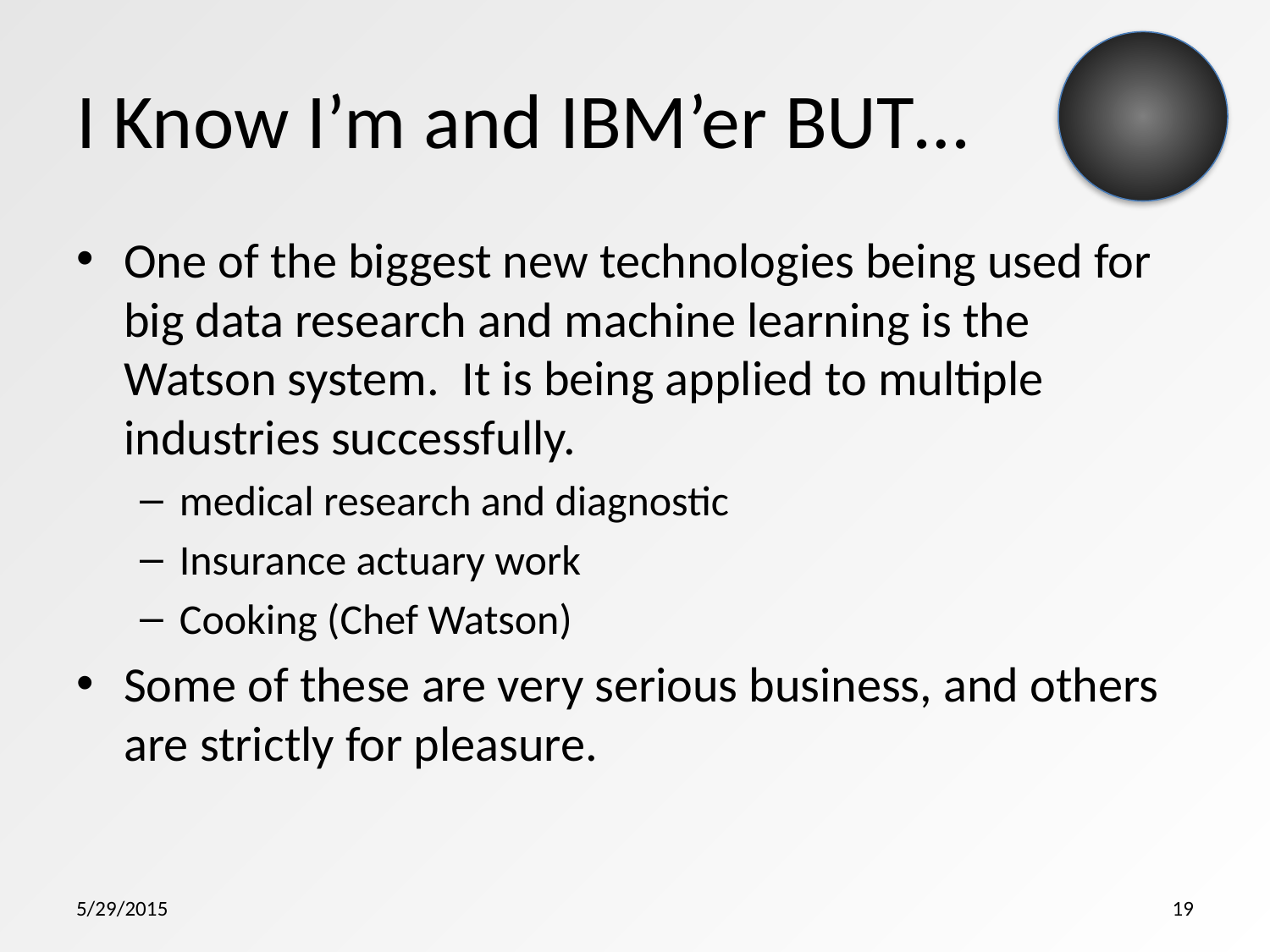

# I Know I’m and IBM’er BUT…
One of the biggest new technologies being used for big data research and machine learning is the Watson system.  It is being applied to multiple industries successfully.
medical research and diagnostic
Insurance actuary work
Cooking (Chef Watson)
Some of these are very serious business, and others are strictly for pleasure.

5/29/2015
19